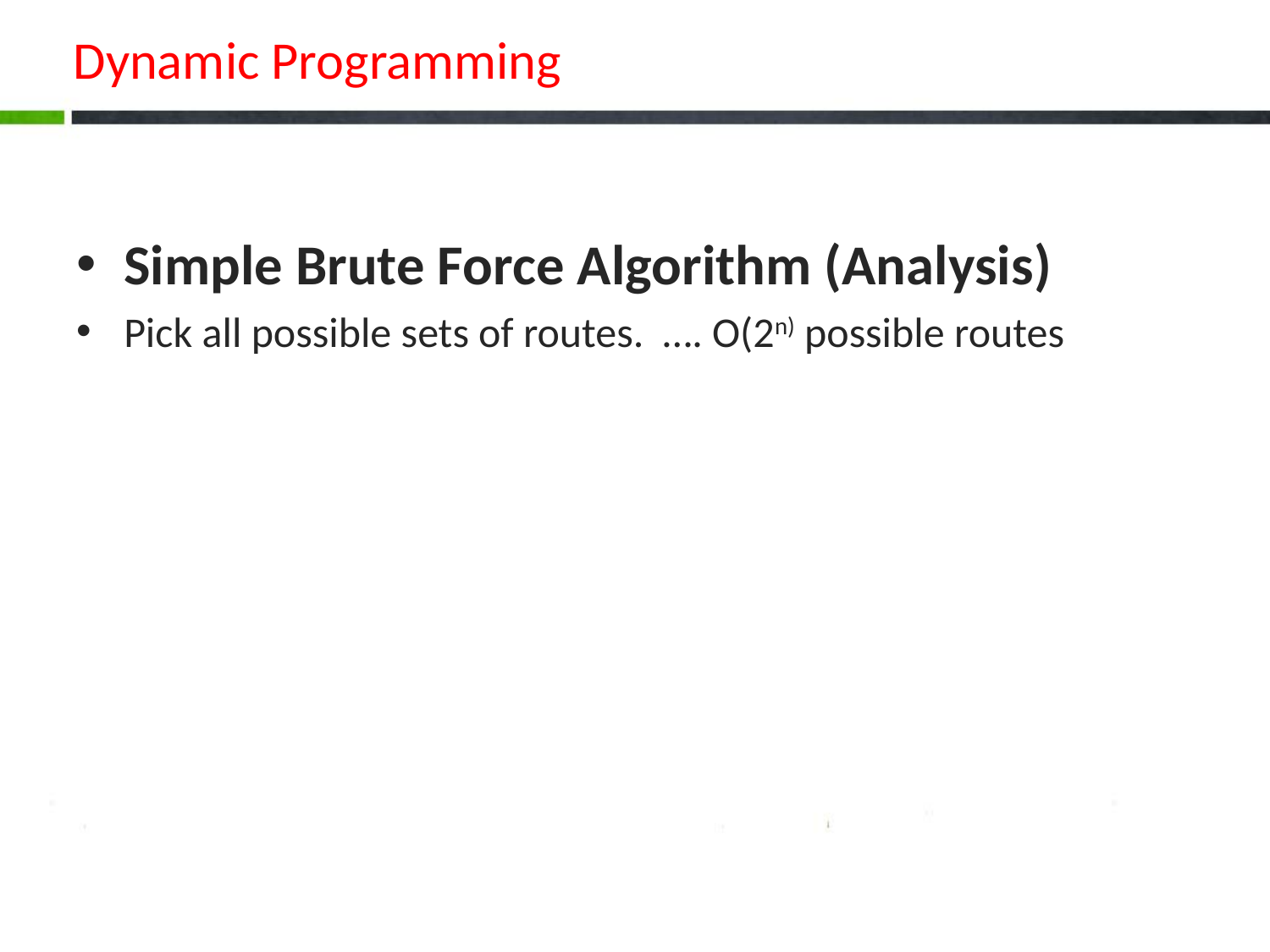

# Dynamic Programming
Simple Brute Force Algorithm (Analysis)
Pick all possible sets of routes.  …. O(2n) possible routes